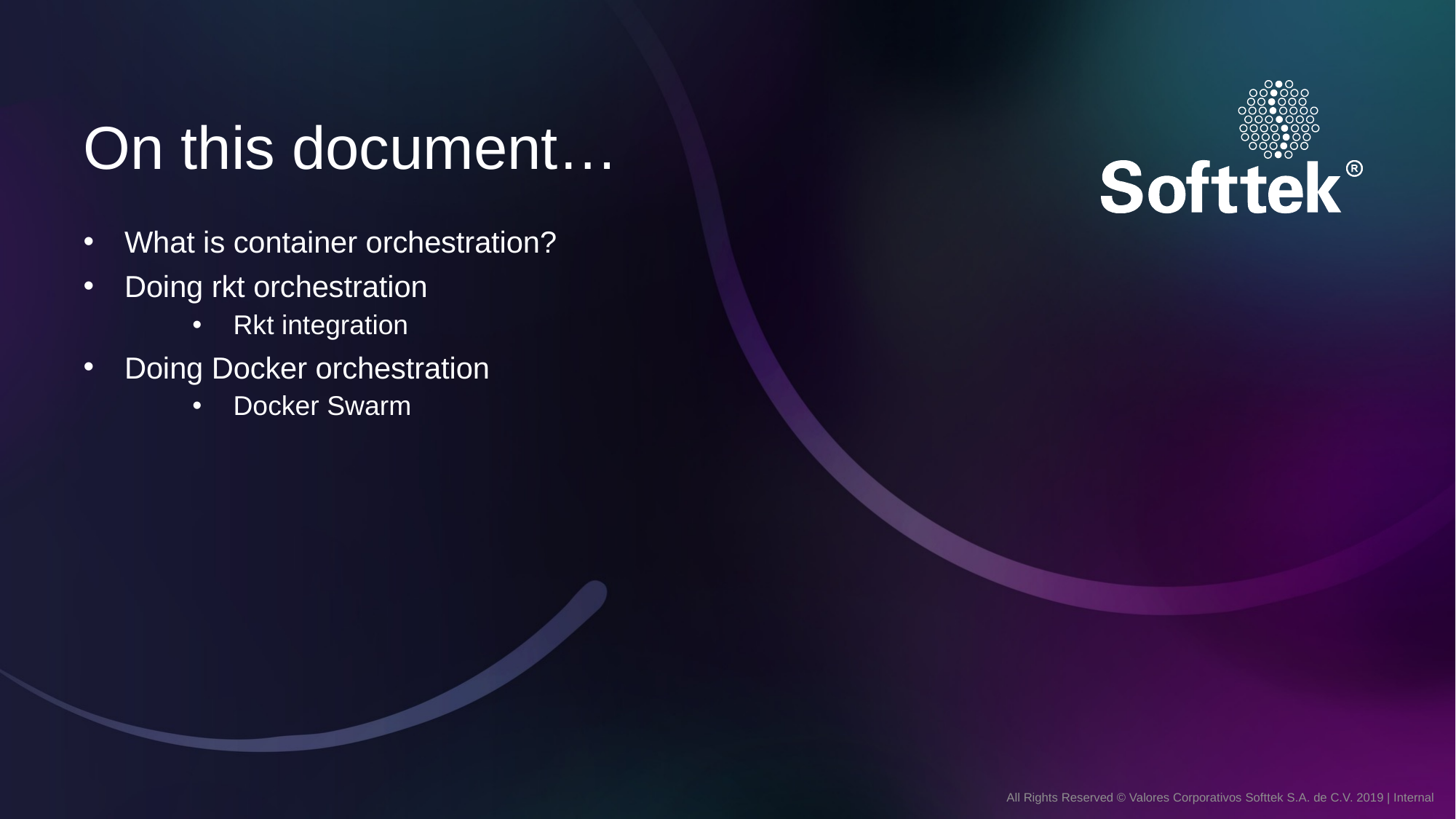

# On this document…
What is container orchestration?
Doing rkt orchestration
Rkt integration
Doing Docker orchestration
Docker Swarm